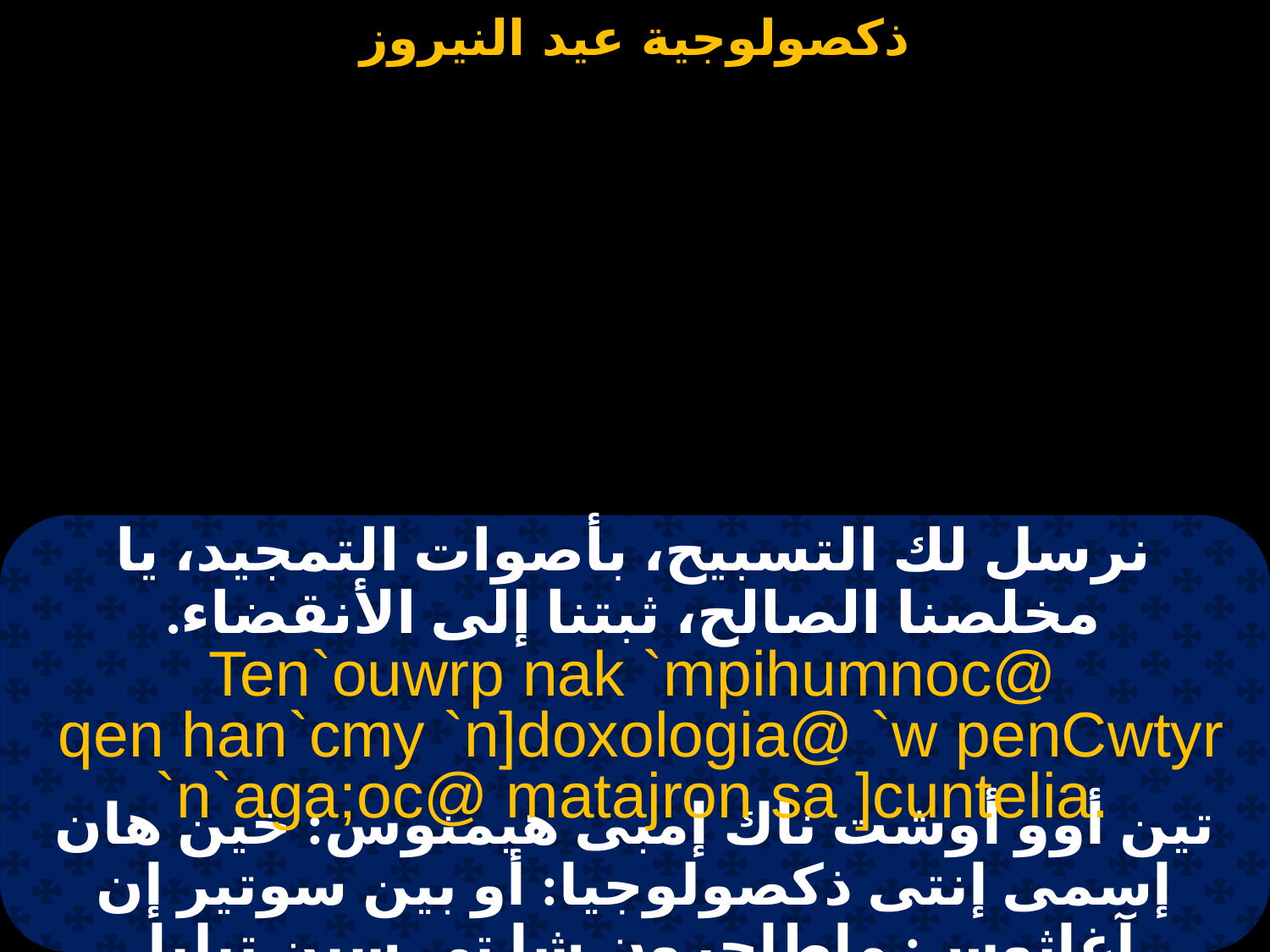

#
نرسل لك التسبيح، بأصوات التمجيد، يا مخلصنا الصالح، ثبتنا إلى الأنقضاء.
Ten`ouwrp nak `mpihumnoc@
 qen han`cmy `n]doxologia@ `w penCwtyr `n`aga;oc@ matajron sa ]cuntelia.
تين أوو أوشت ناك إمبى هيمنوس: خين هان إسمى إنتى ذكصولوجيا: أو بين سوتير إن آغاثوس: ماطاجرون شا تى سين تيليا.